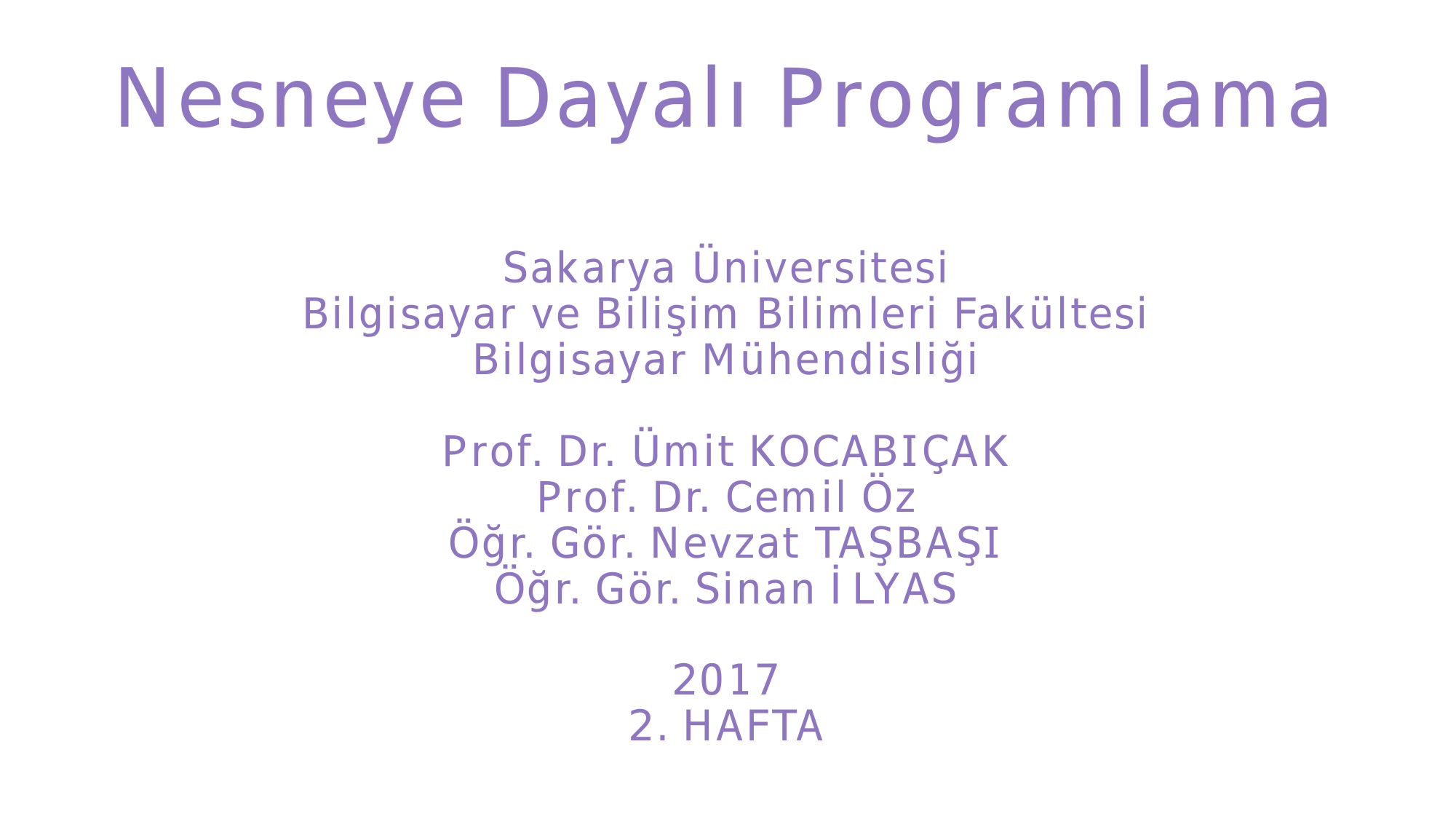

Nesneye Dayalı Programlama
Sakarya Üniversitesi
Bilgisayar ve Bilişim Bilimleri Fakültesi
Bilgisayar Mühendisliği

Prof. Dr. Ümit KOCABIÇAK
Prof. Dr. Cemil Öz
Öğr. Gör. Nevzat TAŞBAŞI
Öğr. Gör. Sinan İLYAS

2017
2. HAFTA